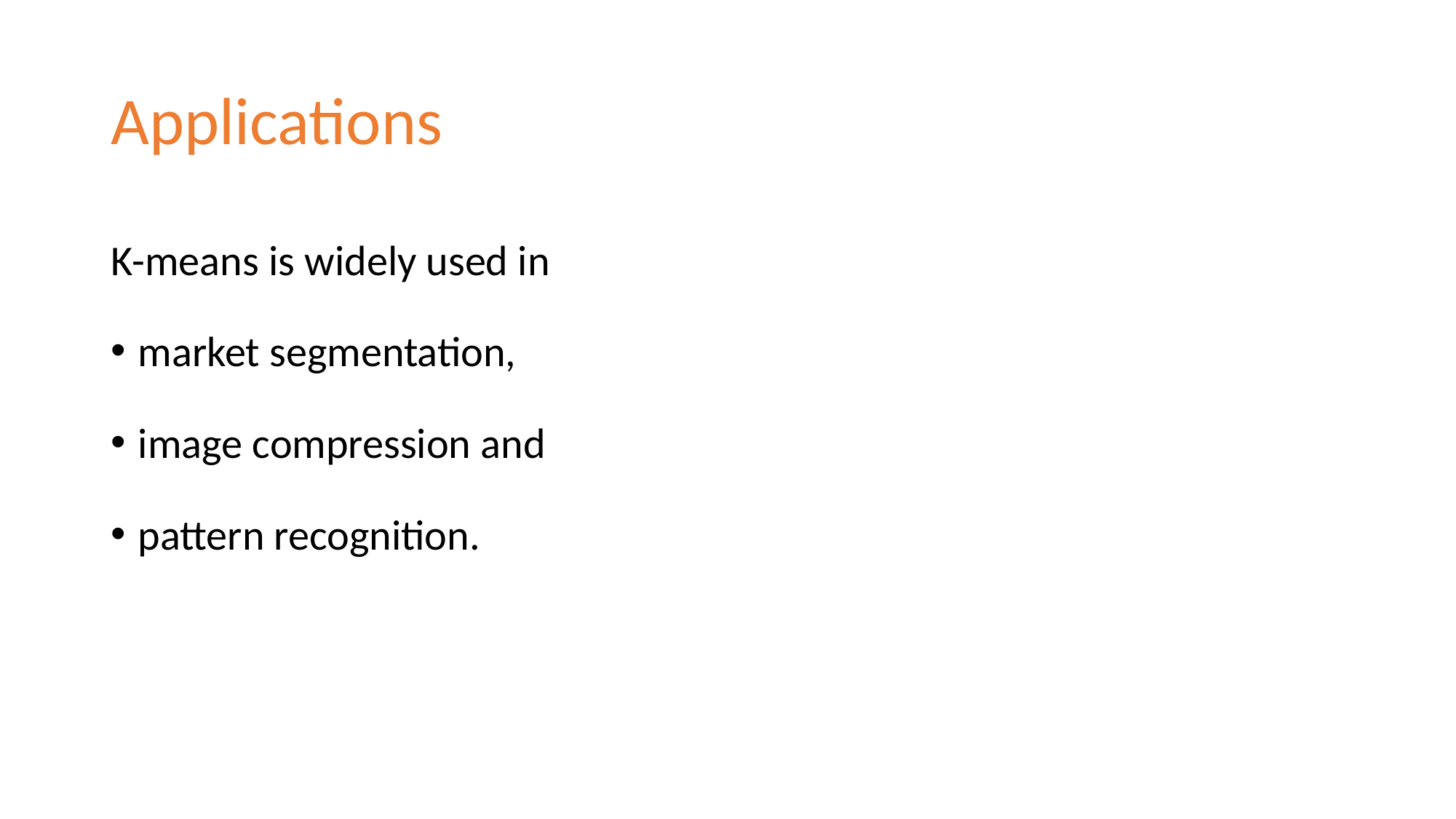

# Applications
K-means is widely used in
market segmentation,
image compression and
pattern recognition.